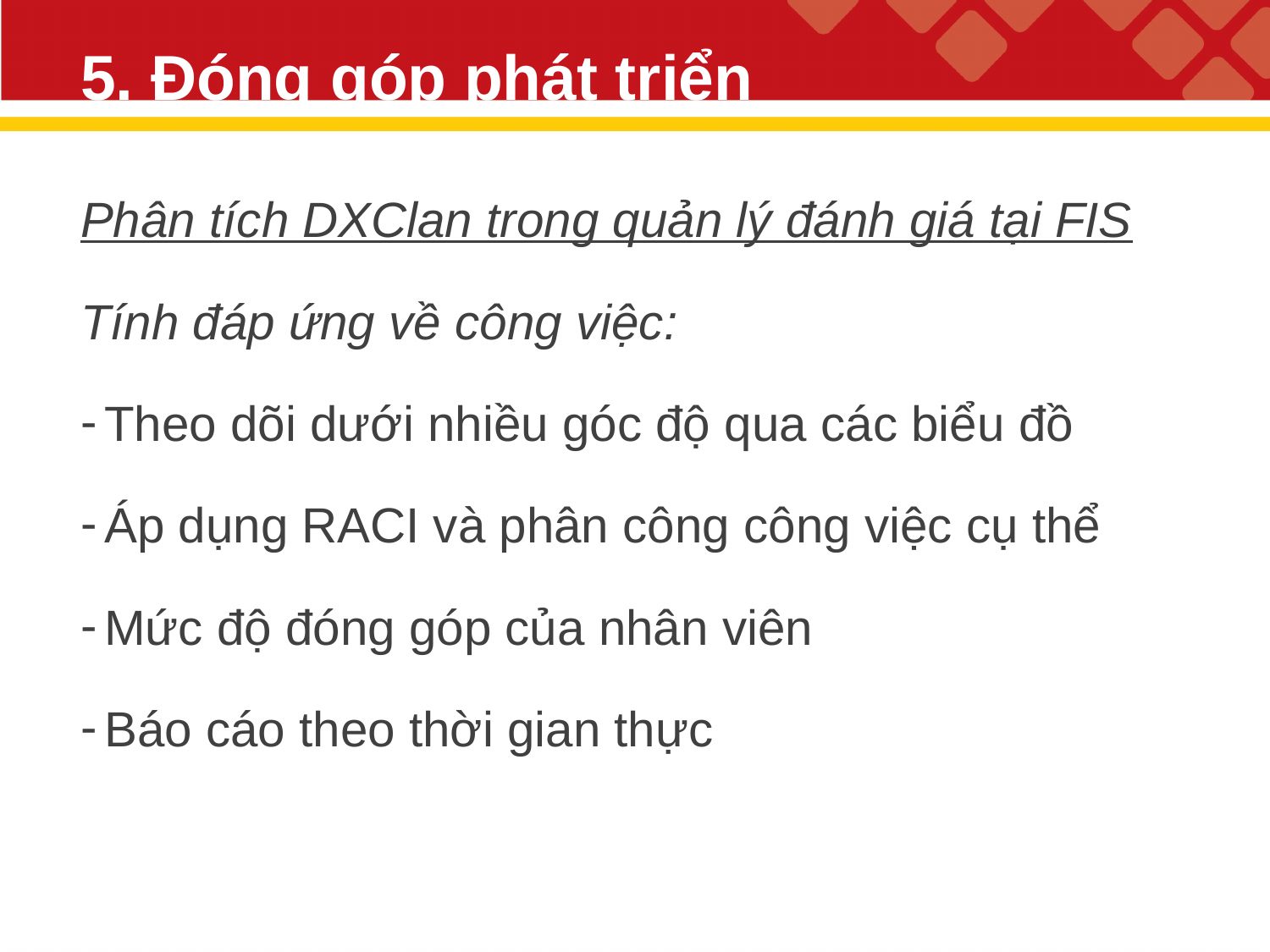

# 5. Đóng góp phát triển
Phân tích DXClan trong quản lý đánh giá tại FIS
Tính đáp ứng về công việc:
Theo dõi dưới nhiều góc độ qua các biểu đồ
Áp dụng RACI và phân công công việc cụ thể
Mức độ đóng góp của nhân viên
Báo cáo theo thời gian thực